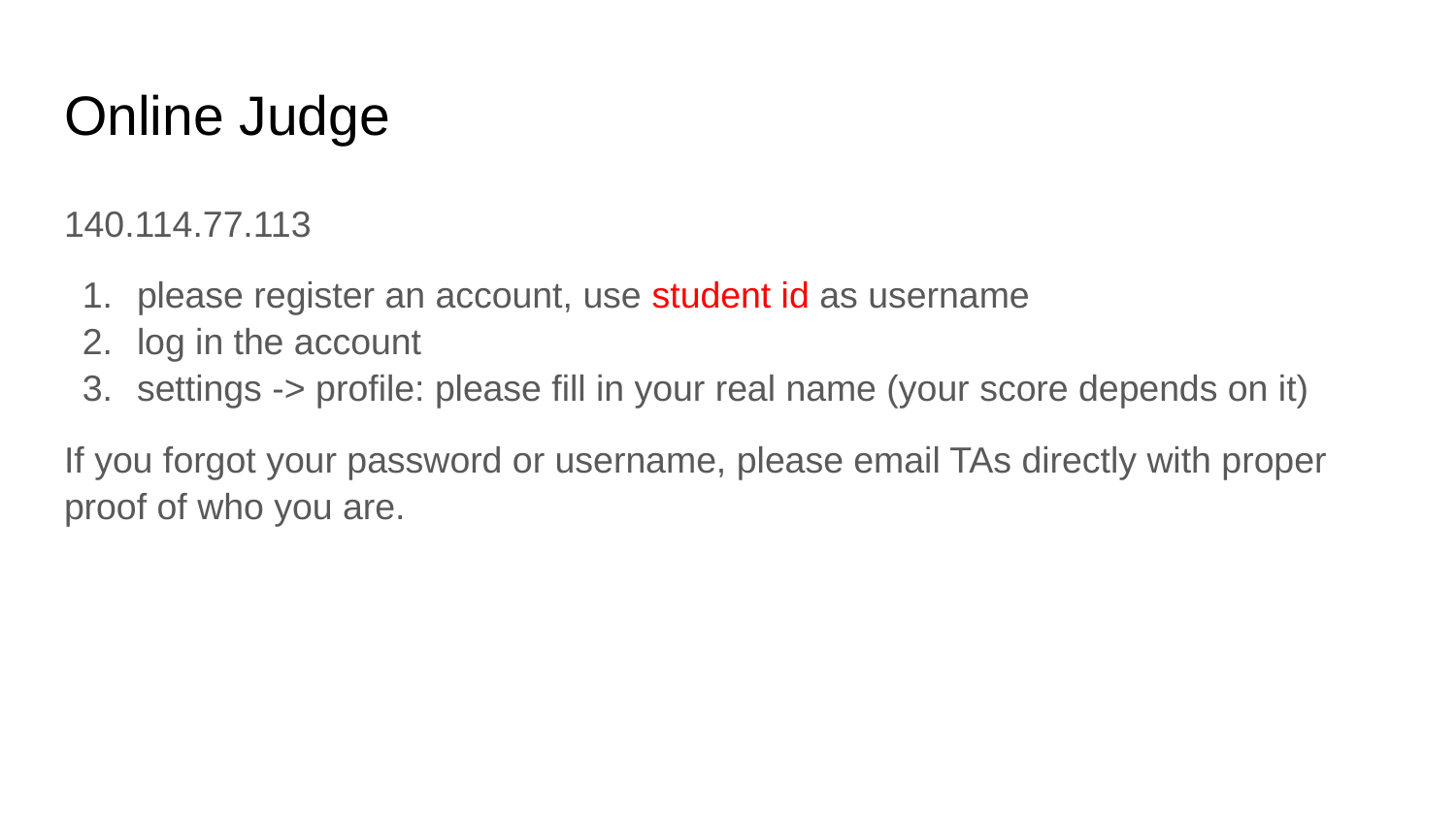

# Online Judge
140.114.77.113
please register an account, use student id as username
log in the account
settings -> profile: please fill in your real name (your score depends on it)
If you forgot your password or username, please email TAs directly with proper proof of who you are.